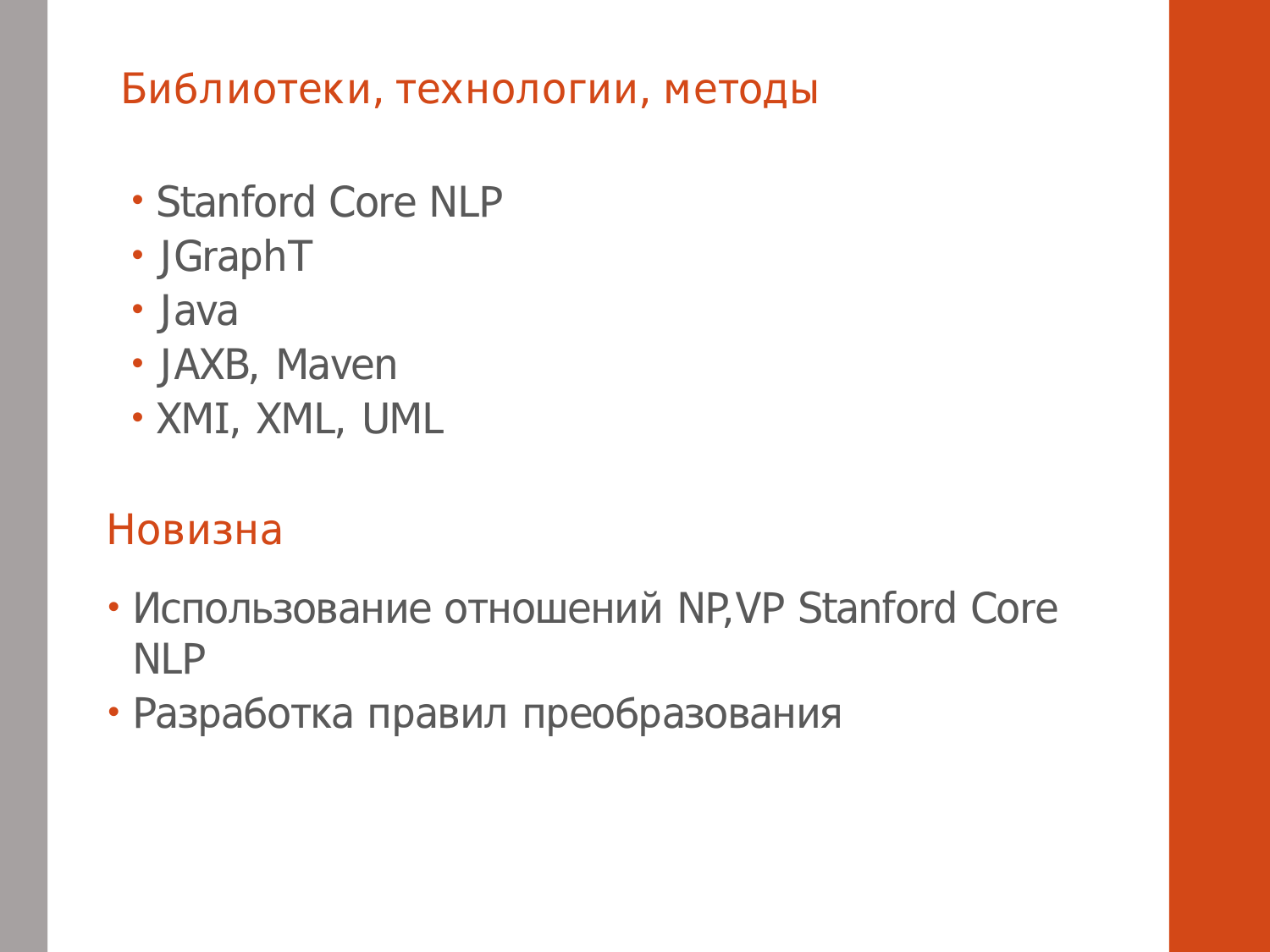

# Библиотеки, технологии, методы
Stanford Core NLP
JGraphT
Java
JAXB, Maven
XMI, XML, UML

Новизна
Использование отношений NP,VP Stanford Core NLP
Разработка правил преобразования